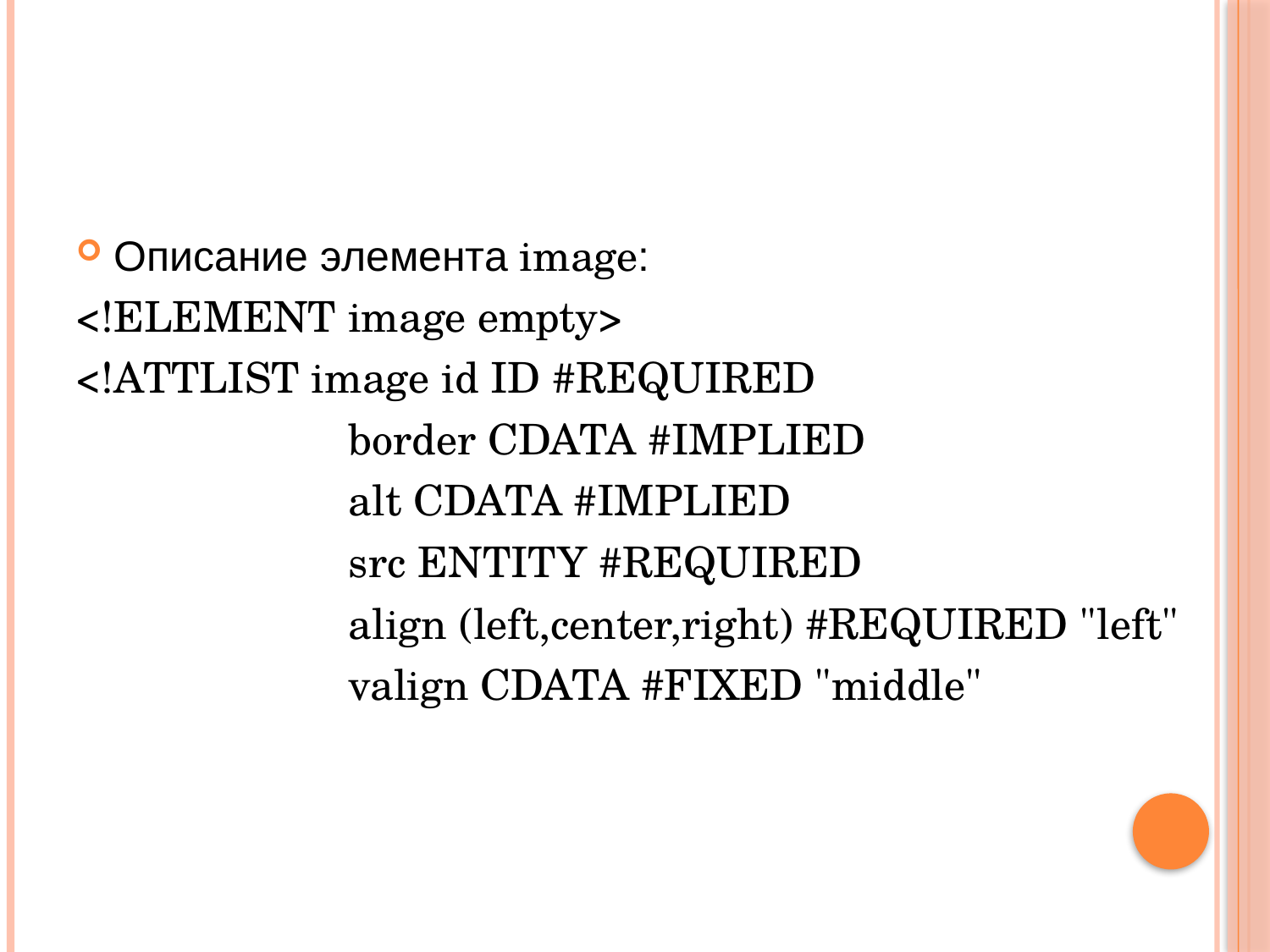

#
Описание элемента image:
<!ELEMENT image empty>
<!ATTLIST image id ID #REQUIRED
                       border CDATA #IMPLIED
                       alt CDATA #IMPLIED
                       src ENTITY #REQUIRED
                       align (left,center,right) #REQUIRED "left"
                       valign CDATA #FIXED "middle"